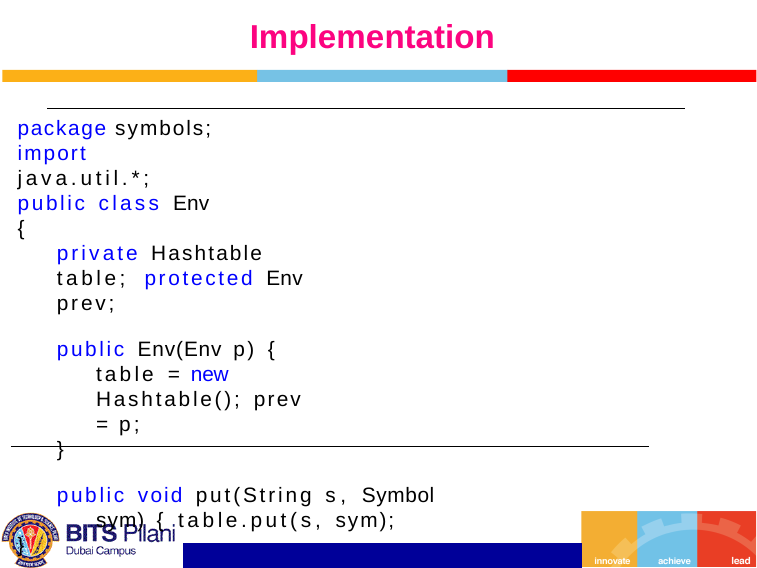

# Implementation

package symbols;  import java.util.*;  public class Env {
private Hashtable table;  protected Env prev;

public Env(Env p) {
table = new Hashtable(); prev = p;
}

public void put(String s, Symbol sym) {  table.put(s, sym);
}